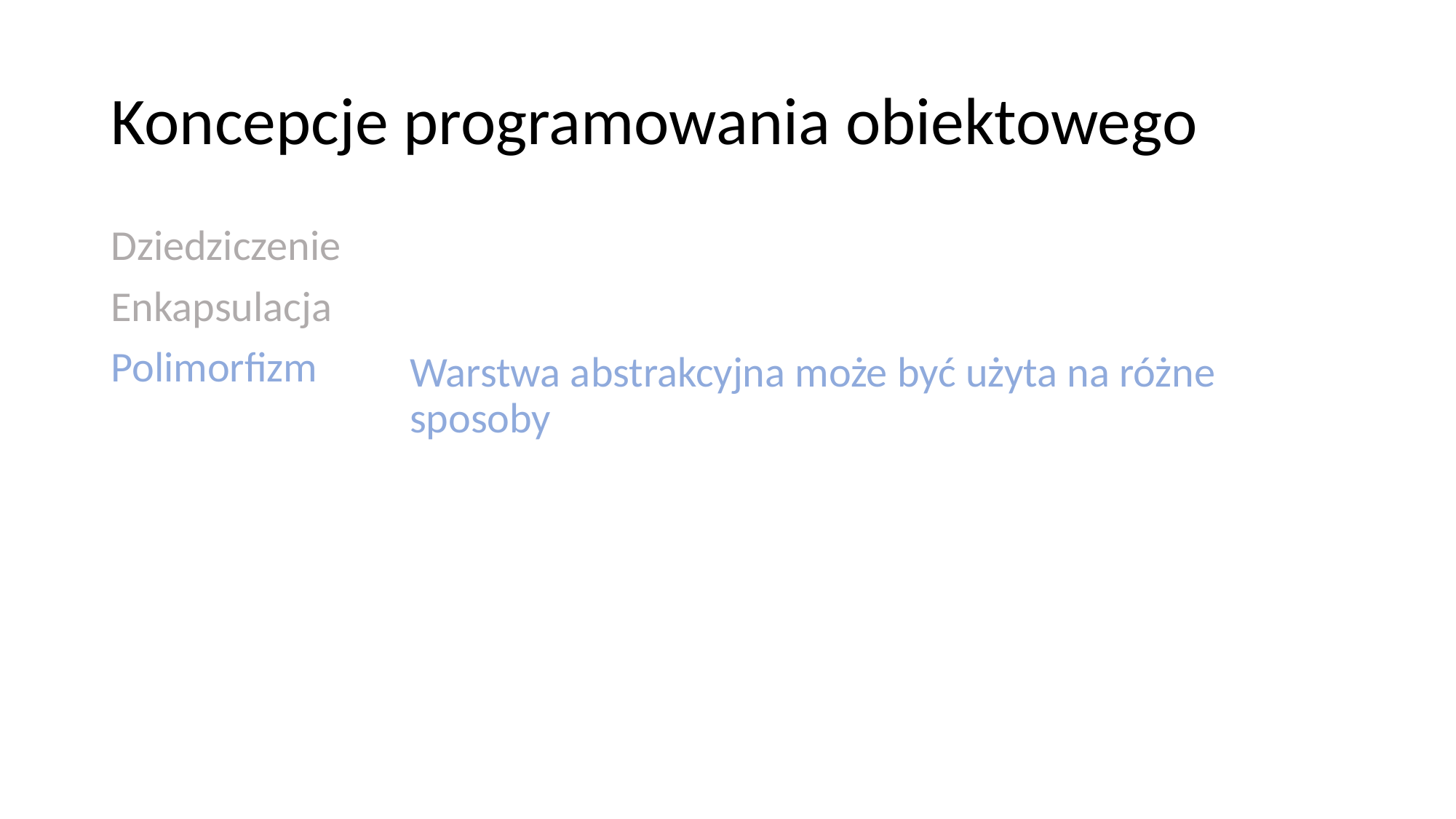

# Koncepcje programowania obiektowego
Dziedziczenie
Enkapsulacja
Polimorfizm

Warstwa abstrakcyjna może być użyta na różne sposoby